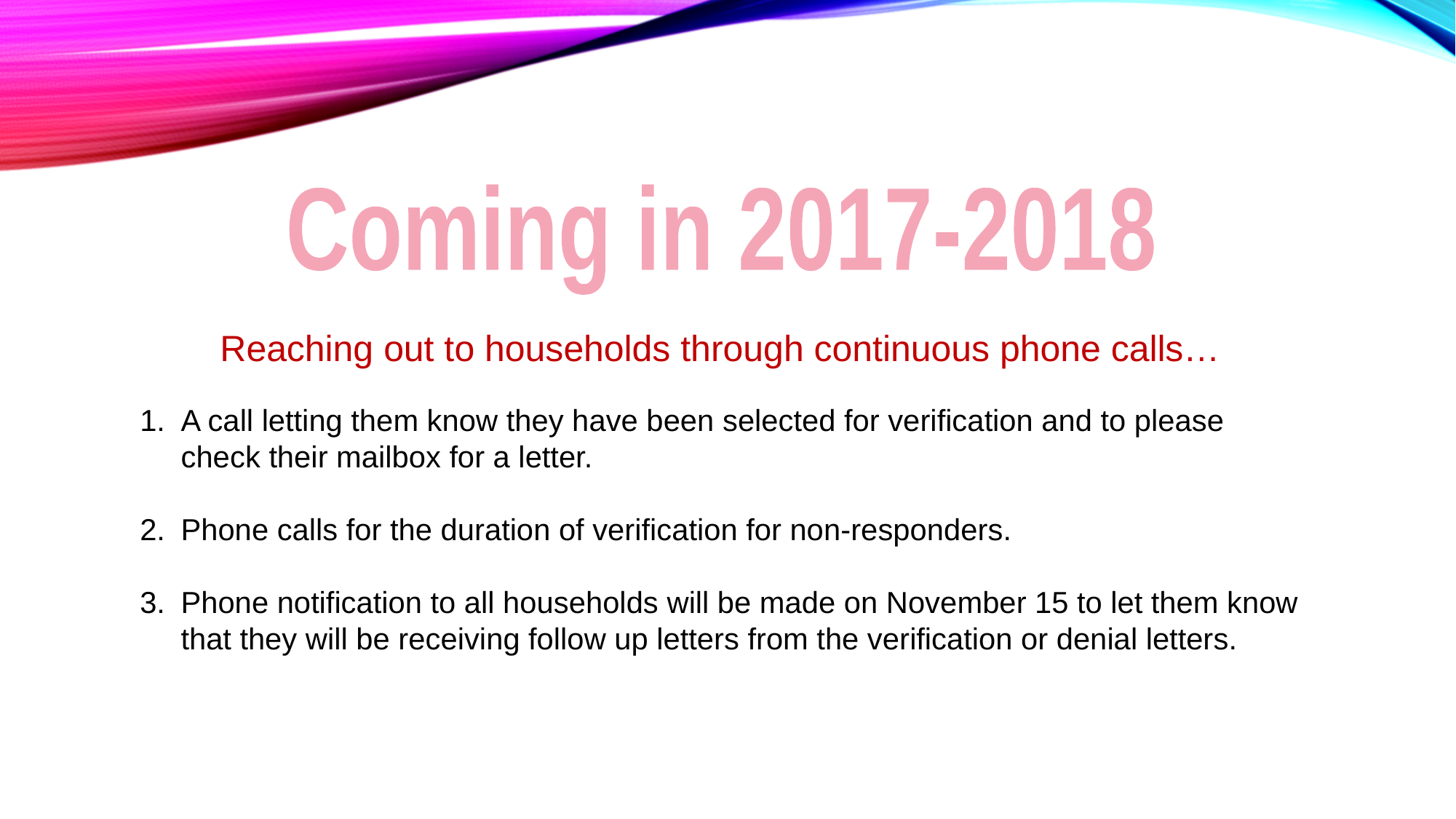

Coming in 2017-2018
Reaching out to households through continuous phone calls…

A call letting them know they have been selected for verification and to please check their mailbox for a letter.

Phone calls for the duration of verification for non-responders.

Phone notification to all households will be made on November 15 to let them know that they will be receiving follow up letters from the verification or denial letters.